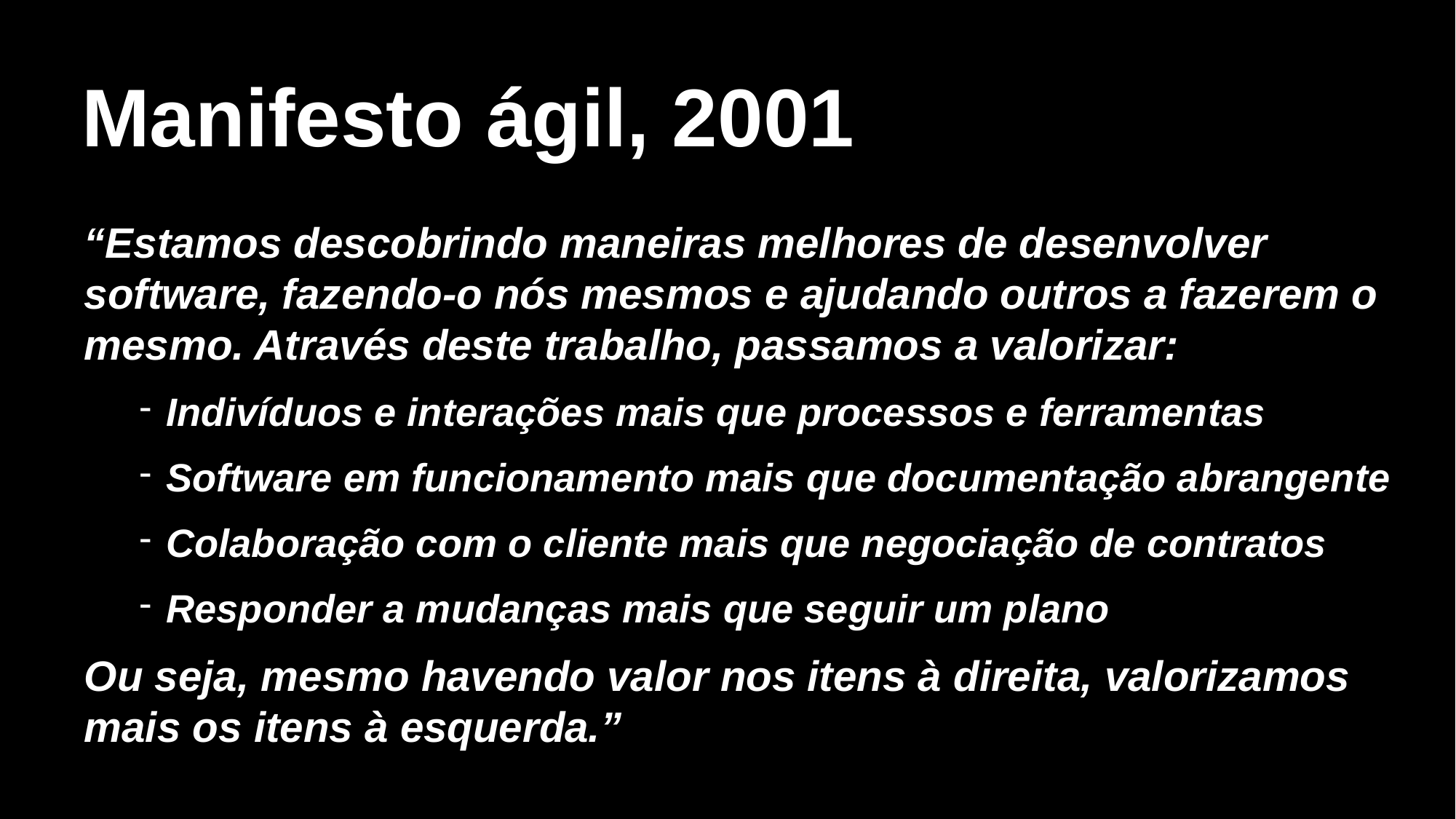

# Manifesto ágil, 2001
“Estamos descobrindo maneiras melhores de desenvolver software, fazendo-o nós mesmos e ajudando outros a fazerem o mesmo. Através deste trabalho, passamos a valorizar:
Indivíduos e interações mais que processos e ferramentas
Software em funcionamento mais que documentação abrangente
Colaboração com o cliente mais que negociação de contratos
Responder a mudanças mais que seguir um plano
Ou seja, mesmo havendo valor nos itens à direita, valorizamos mais os itens à esquerda.”